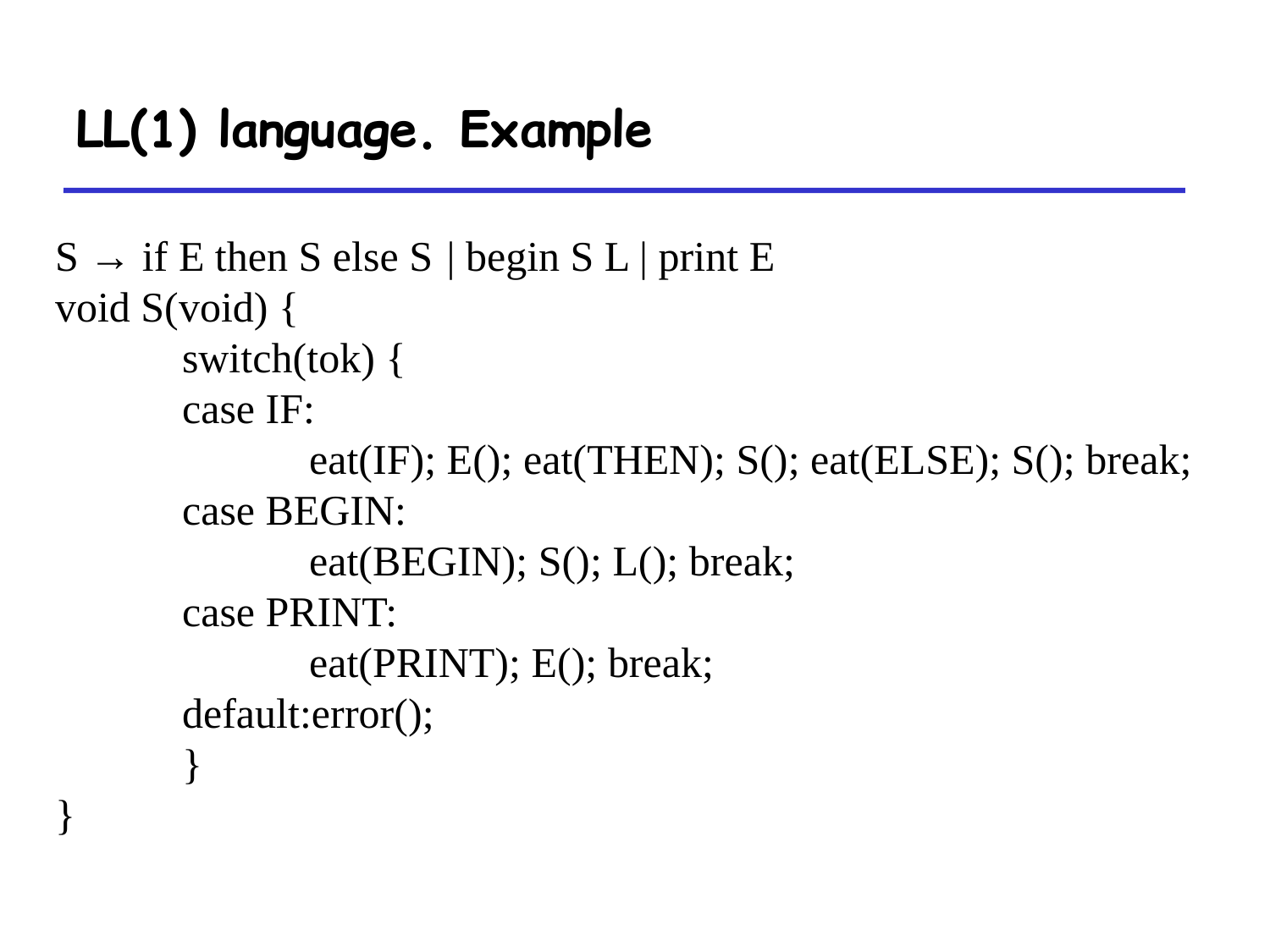

# LL(1) language. Example
S → if E then S else S	 | begin S L | print E
void S(void) {
	switch(tok) {
	case IF:
		eat(IF); E(); eat(THEN); S(); eat(ELSE); S(); break;
	case BEGIN:
		eat(BEGIN); S(); L(); break;
	case PRINT:
		eat(PRINT); E(); break;
	default:error();
	}
}
83